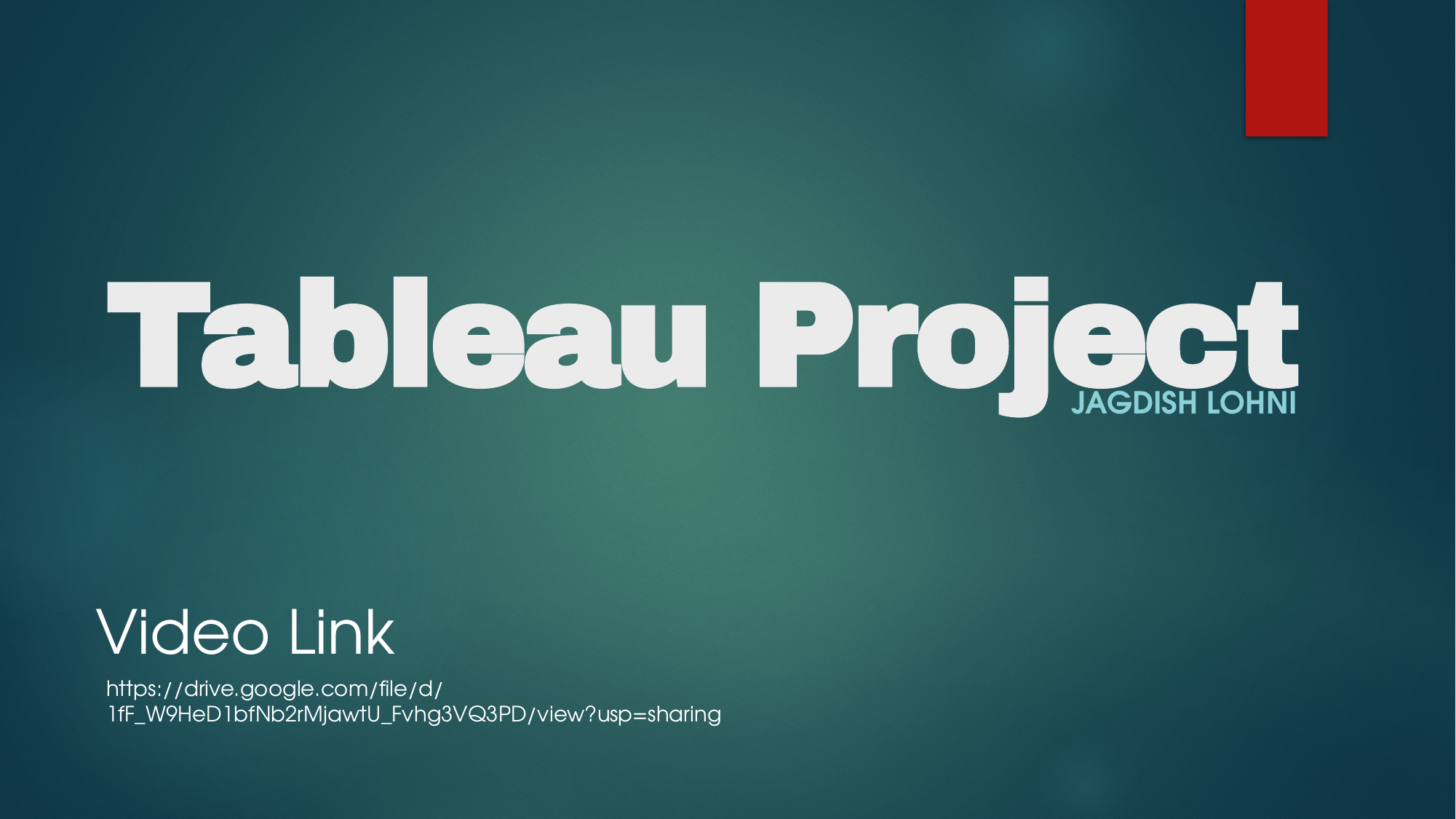

# Tableau Project
Jagdish Lohni
Video Link
https://drive.google.com/file/d/1fF_W9HeD1bfNb2rMjawtU_Fvhg3VQ3PD/view?usp=sharing